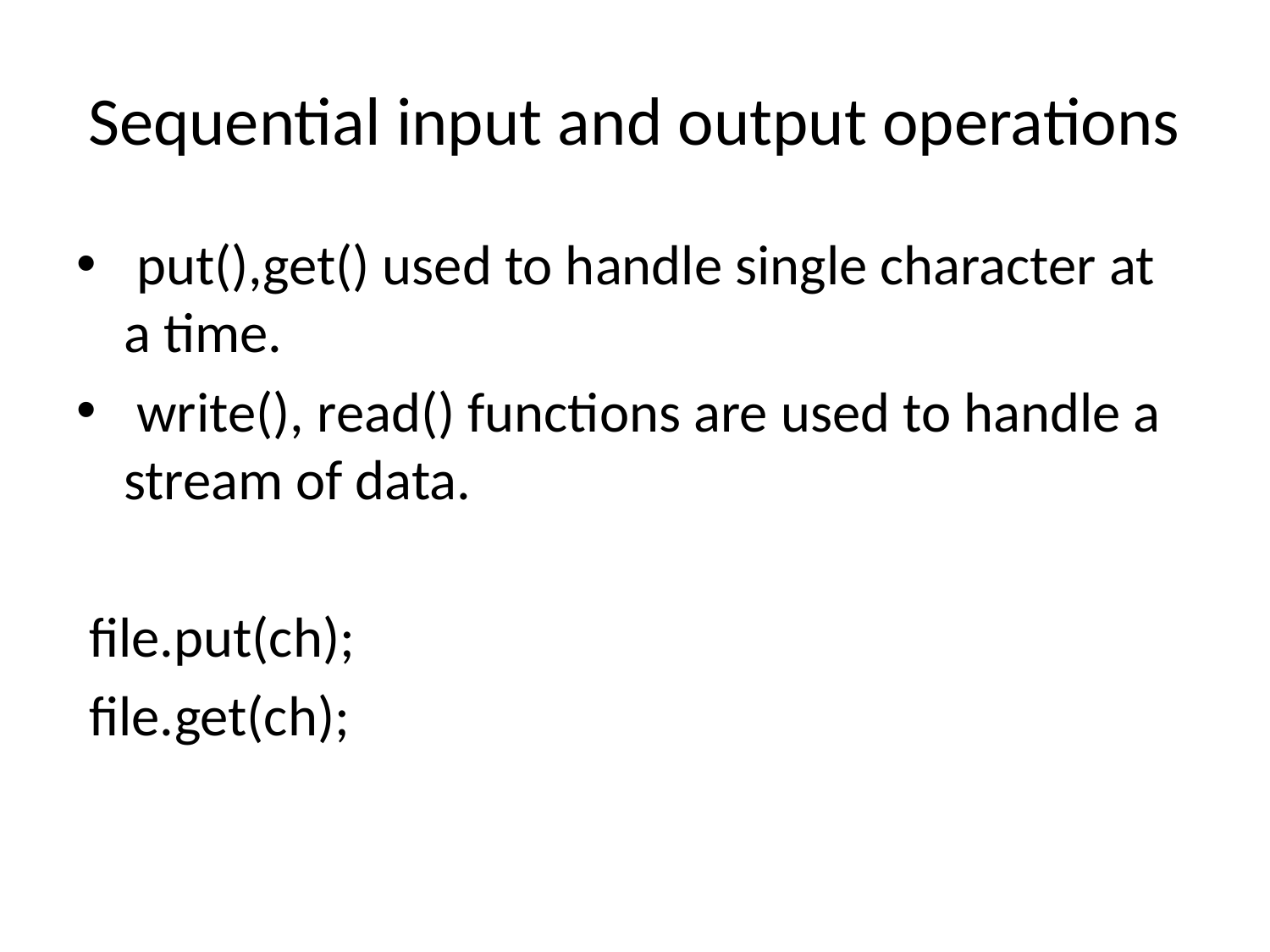

# Sequential input and output operations
 put(),get() used to handle single character at a time.
 write(), read() functions are used to handle a stream of data.

 file.put(ch);
 file.get(ch);